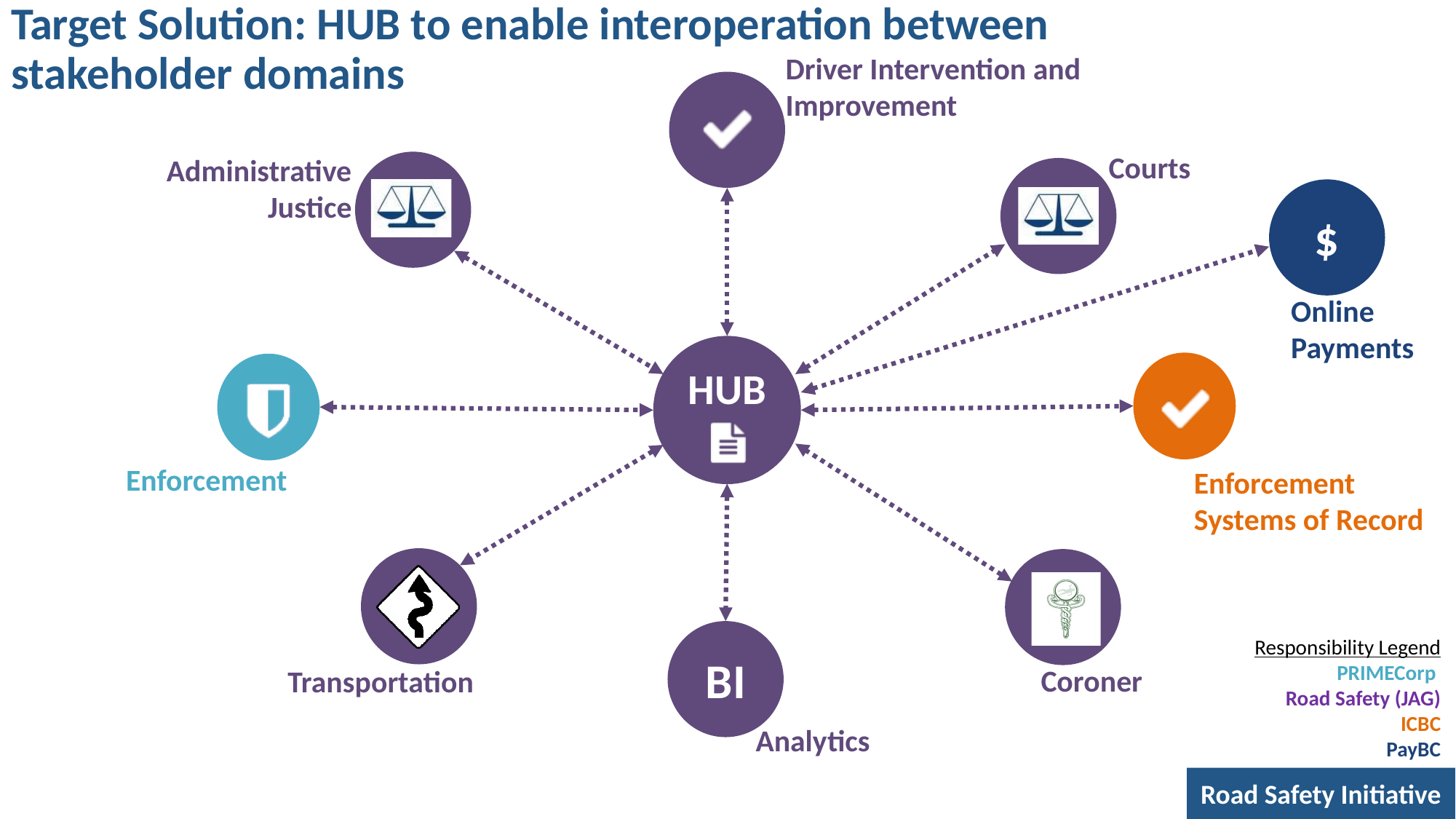

# Target Solution: HUB to enable interoperation between stakeholder domains